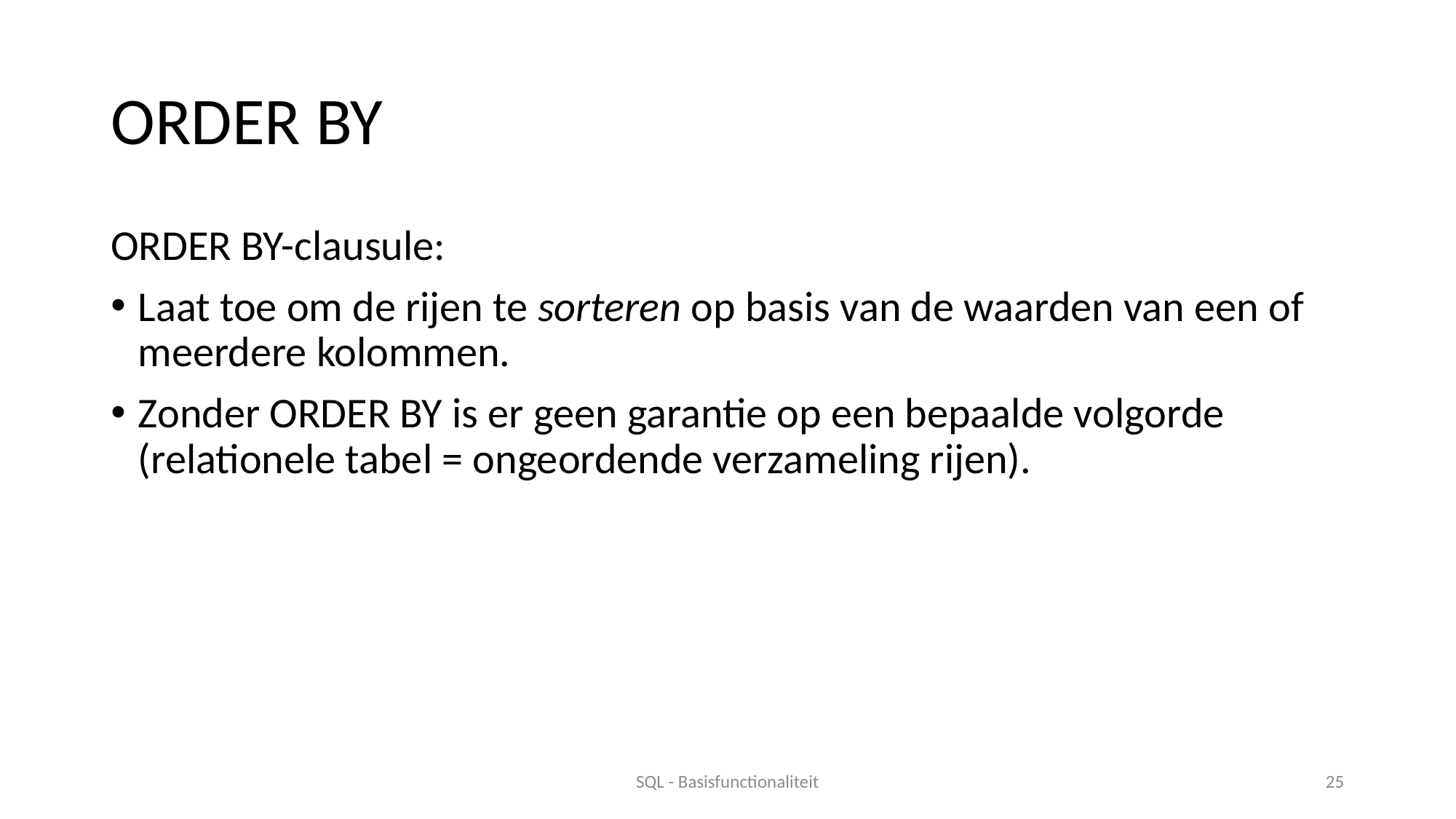

# ORDER BY
ORDER BY-clausule:
Laat toe om de rijen te sorteren op basis van de waarden van een of meerdere kolommen.
Zonder ORDER BY is er geen garantie op een bepaalde volgorde (relationele tabel = ongeordende verzameling rijen).
SQL - Basisfunctionaliteit
25